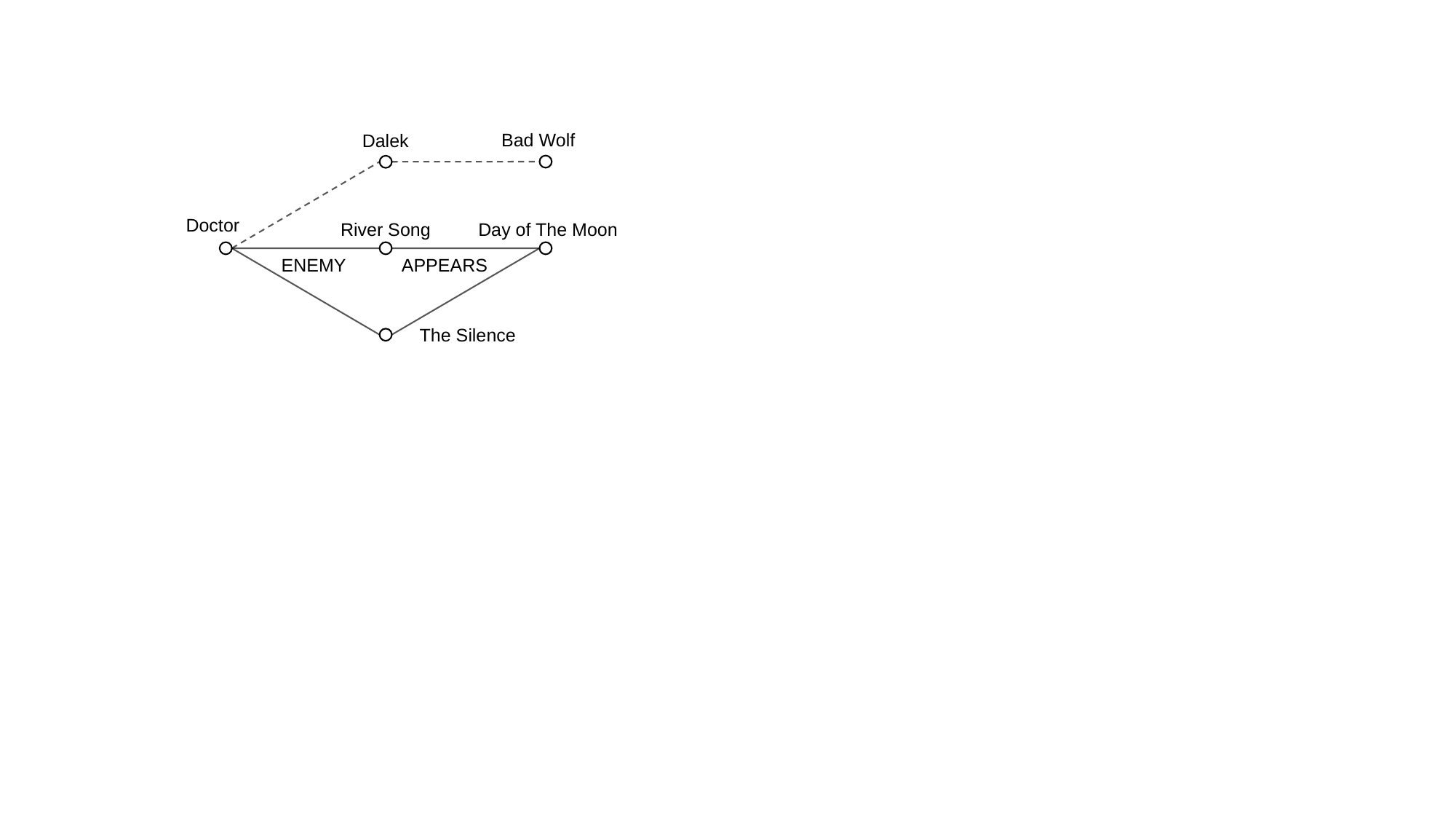

Bad Wolf
Dalek

Doctor
Day of The Moon
River Song

ENEMY
APPEARS
The Silence